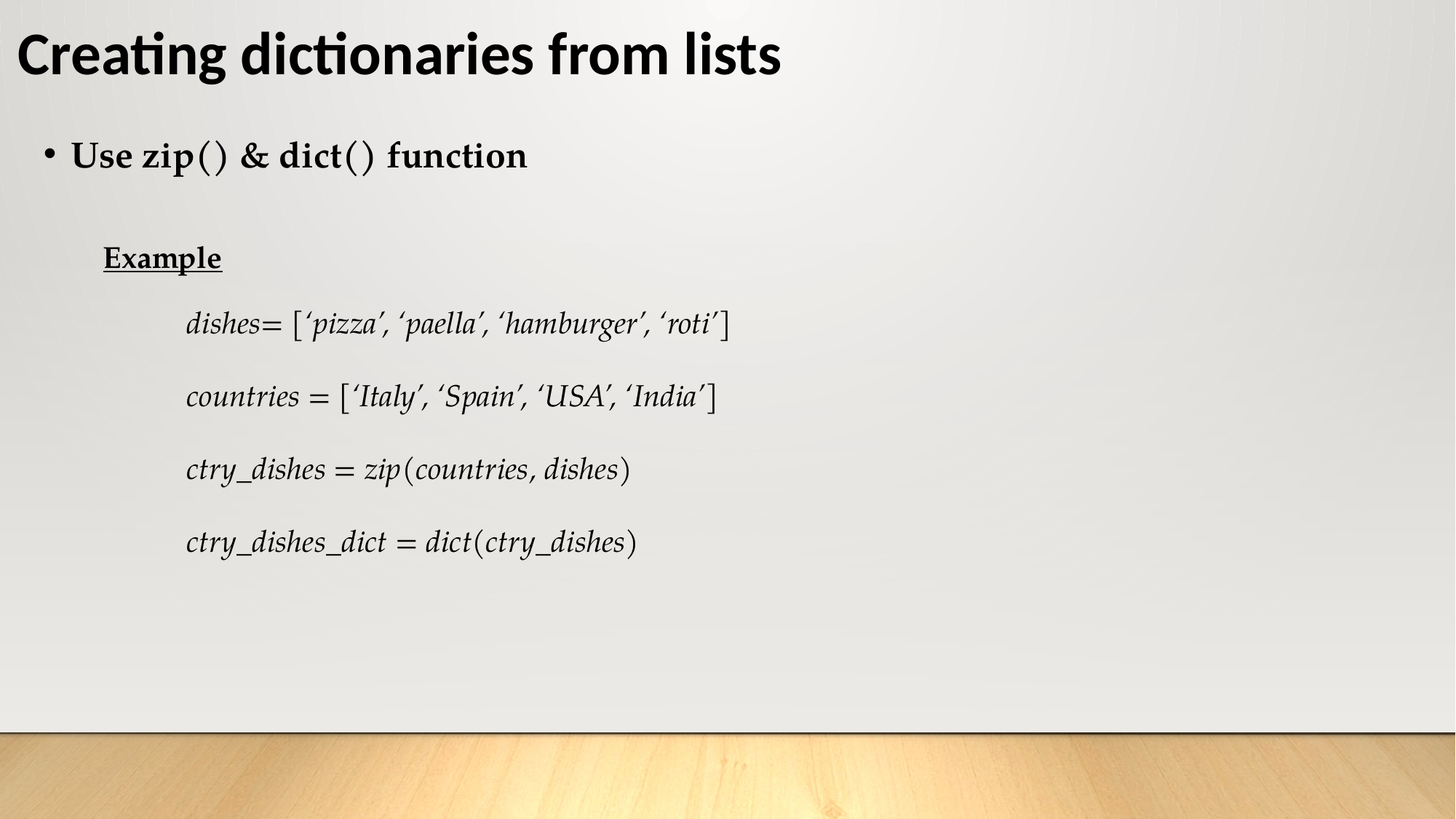

# Creating dictionaries from lists
Use zip() & dict() function

Example
dishes= [‘pizza’, ‘paella’, ‘hamburger’, ‘roti’]

countries = [‘Italy’, ‘Spain’, ‘USA’, ‘India’]

ctry_dishes = zip(countries, dishes)

ctry_dishes_dict = dict(ctry_dishes)